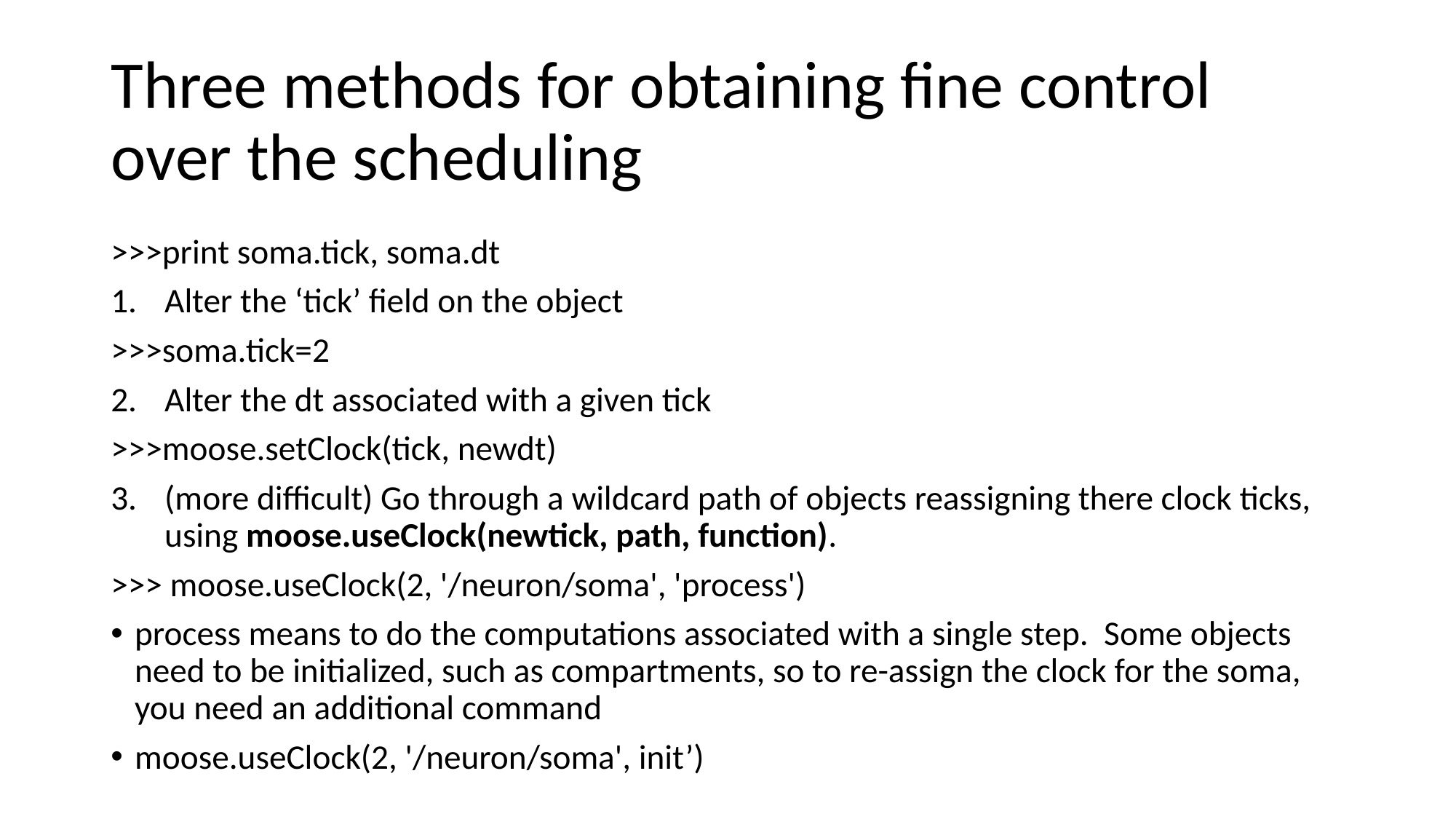

# Three methods for obtaining fine control over the scheduling
>>>print soma.tick, soma.dt
Alter the ‘tick’ field on the object
>>>soma.tick=2
Alter the dt associated with a given tick
>>>moose.setClock(tick, newdt)
(more difficult) Go through a wildcard path of objects reassigning there clock ticks, using moose.useClock(newtick, path, function).
>>> moose.useClock(2, '/neuron/soma', 'process')
process means to do the computations associated with a single step.  Some objects need to be initialized, such as compartments, so to re-assign the clock for the soma, you need an additional command
moose.useClock(2, '/neuron/soma', init’)